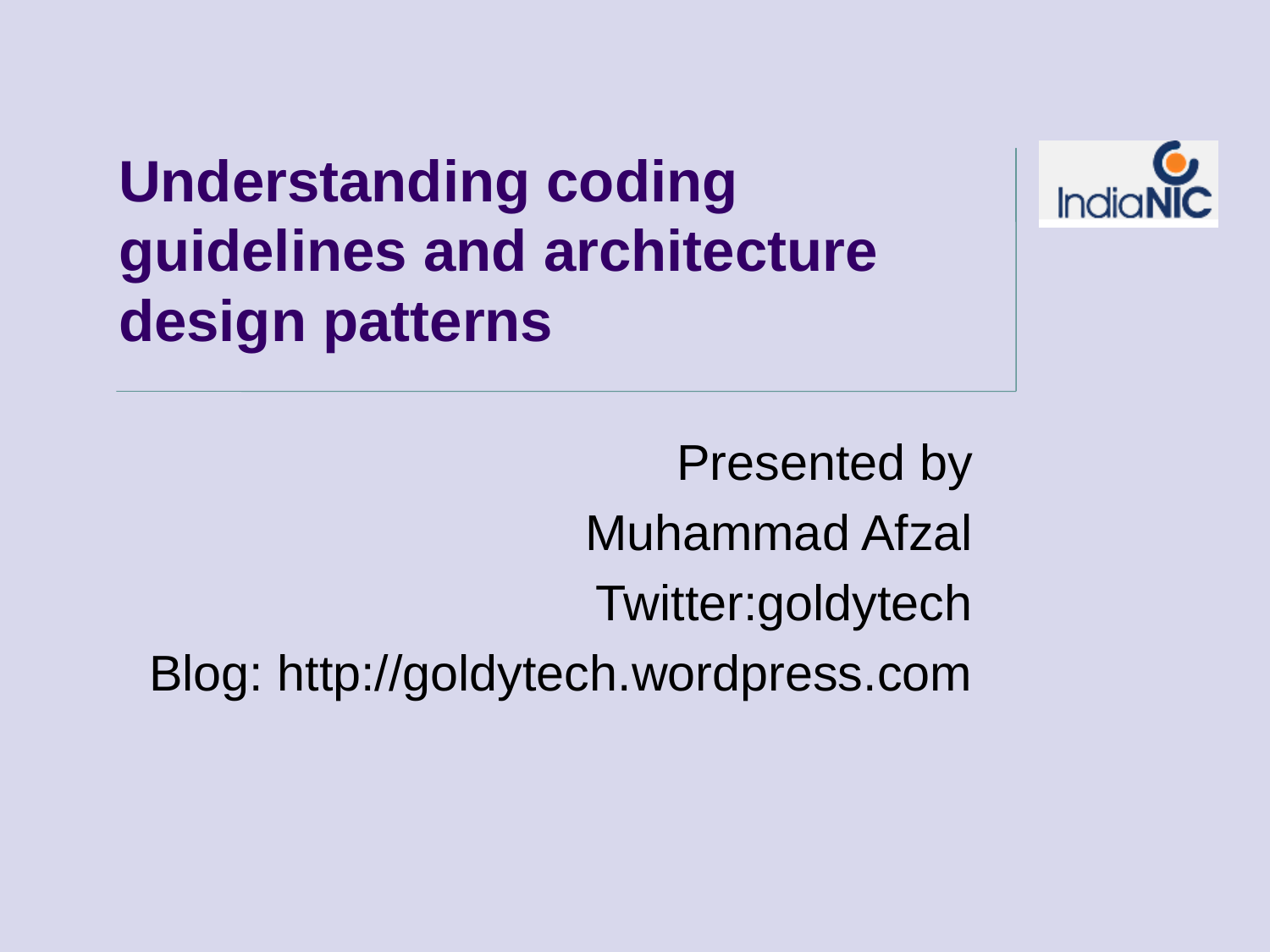

# Understanding coding guidelines and architecture design patterns
Presented by
Muhammad Afzal
Twitter:goldytech
Blog: http://goldytech.wordpress.com